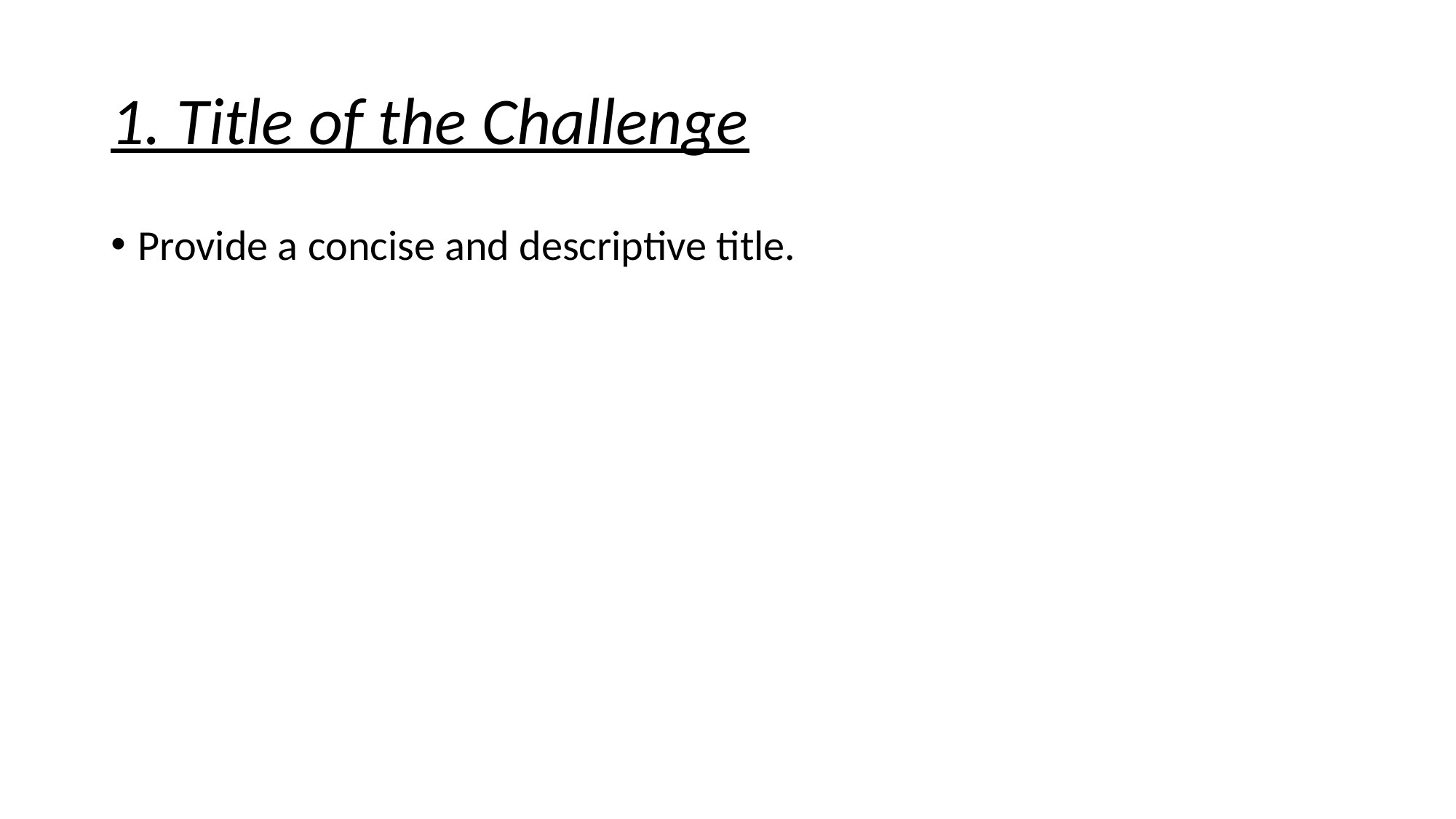

# 1. Title of the Challenge
Provide a concise and descriptive title.